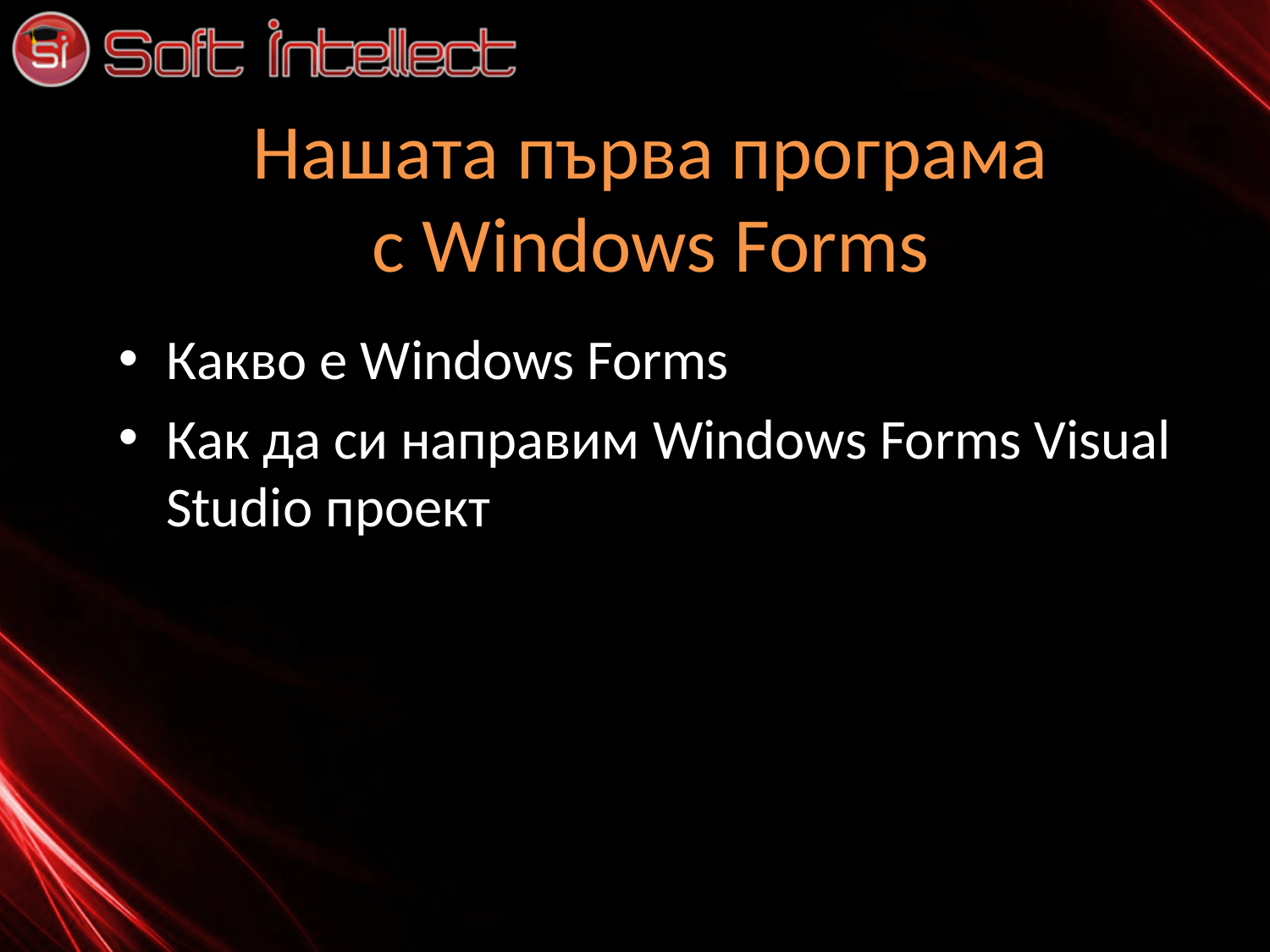

# Нашата първа програма с Windows Forms
Какво е Windows Forms
Как да си направим Windows Forms Visual Studio проект